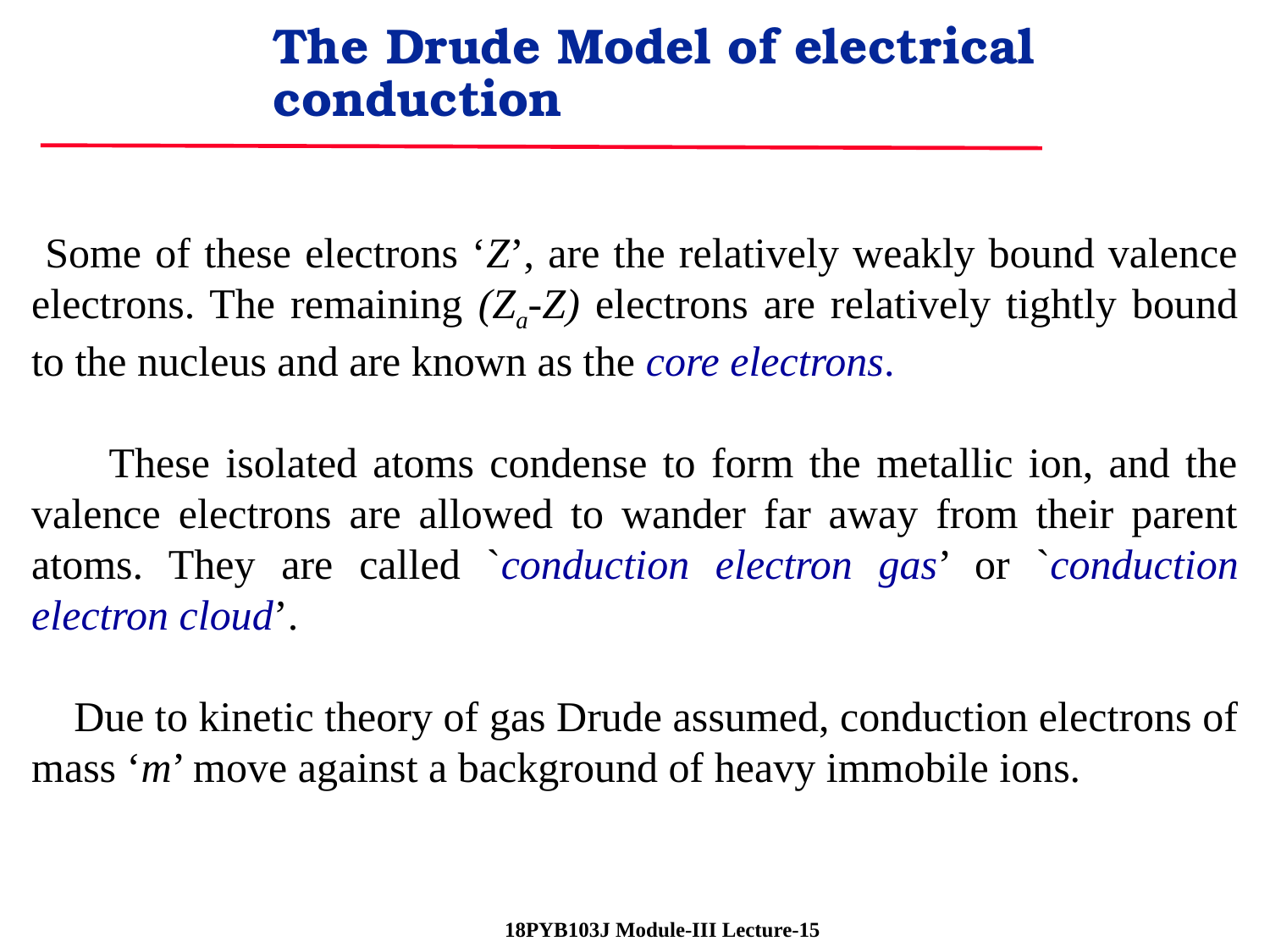

The Drude Model of electrical conduction

 Some of these electrons ‘Z’, are the relatively weakly bound valence electrons. The remaining (Za-Z) electrons are relatively tightly bound to the nucleus and are known as the core electrons.

     These isolated atoms condense to form the metallic ion, and the valence electrons are allowed to wander far away from their parent atoms. They are called `conduction electron gas’ or `conduction electron cloud’.

    Due to kinetic theory of gas Drude assumed, conduction electrons of mass ‘m’ move against a background of heavy immobile ions.
                     18PYB103J Module-III Lecture-15